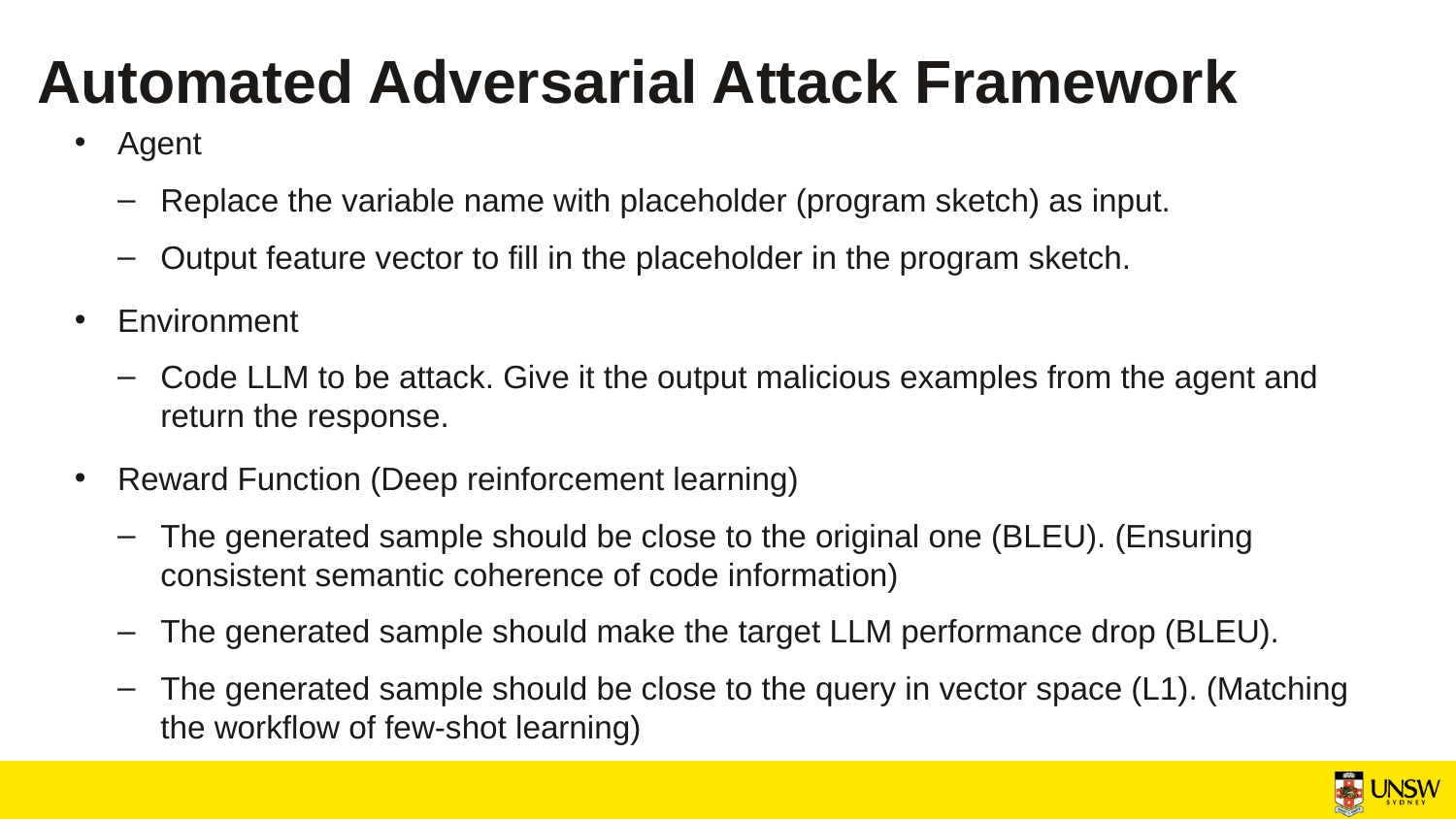

# Automated Adversarial Attack Framework
Agent
Replace the variable name with placeholder (program sketch) as input.
Output feature vector to fill in the placeholder in the program sketch.
Environment
Code LLM to be attack. Give it the output malicious examples from the agent and return the response.
Reward Function (Deep reinforcement learning)
The generated sample should be close to the original one (BLEU). (Ensuring consistent semantic coherence of code information)
The generated sample should make the target LLM performance drop (BLEU).
The generated sample should be close to the query in vector space (L1). (Matching the workflow of few-shot learning)